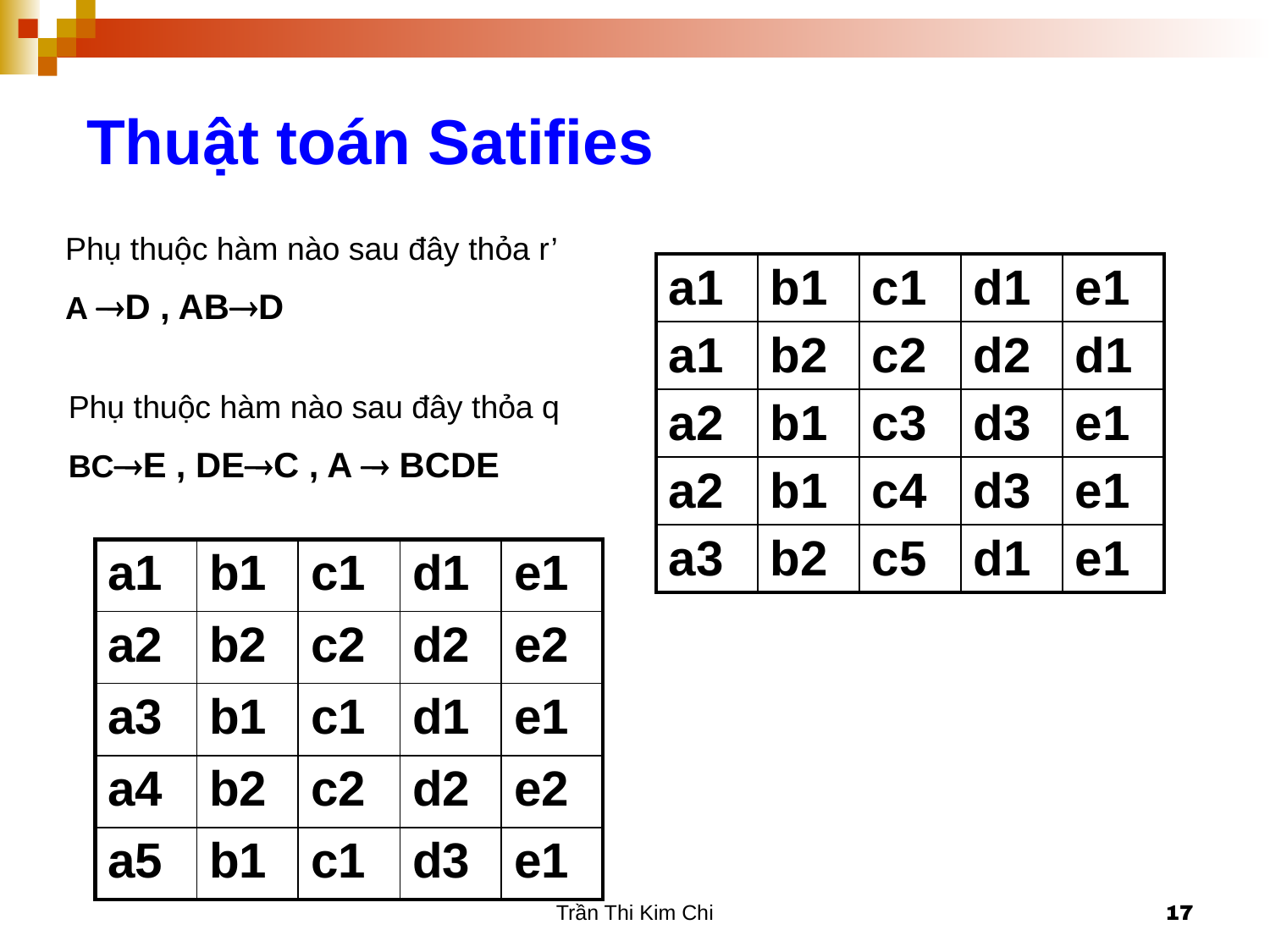

Thuật toán Satifies
Phụ thuộc hàm nào sau đây thỏa r’
A →D , AB→D
| a1 | b1 | c1 | d1 | e1 |
| --- | --- | --- | --- | --- |
| a1 | b2 | c2 | d2 | d1 |
| a2 | b1 | c3 | d3 | e1 |
| a2 | b1 | c4 | d3 | e1 |
| a3 | b2 | c5 | d1 | e1 |
Phụ thuộc hàm nào sau đây thỏa q
BC→E , DE→C , A → BCDE
| a1 | b1 | c1 | d1 | e1 |
| --- | --- | --- | --- | --- |
| a2 | b2 | c2 | d2 | e2 |
| a3 | b1 | c1 | d1 | e1 |
| a4 | b2 | c2 | d2 | e2 |
| a5 | b1 | c1 | d3 | e1 |
Trần Thi Kim Chi
17